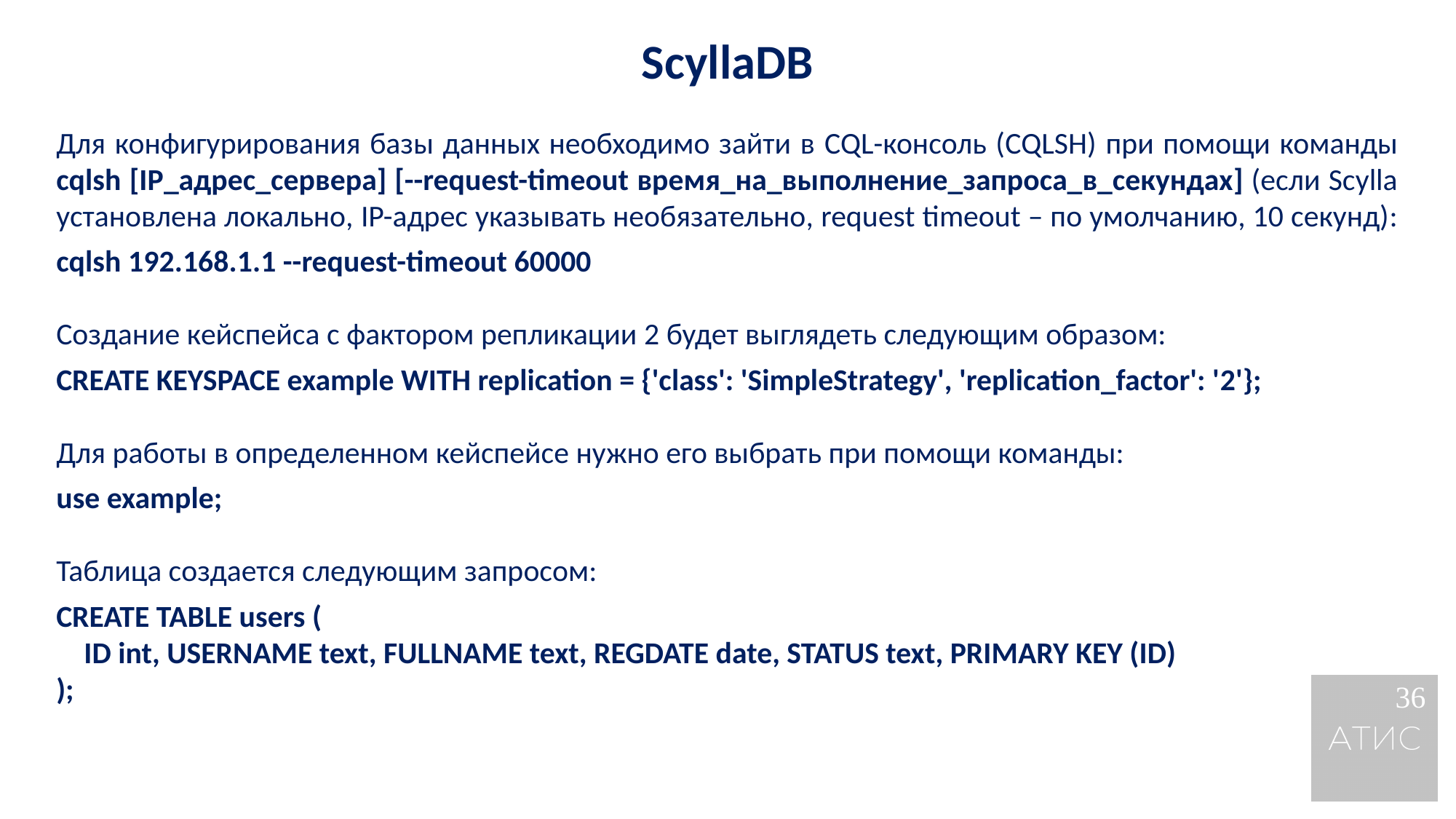

ScyllaDB
Для конфигурирования базы данных необходимо зайти в CQL-консоль (CQLSH) при помощи команды cqlsh [IP_адрес_сервера] [--request-timeout время_на_выполнение_запроса_в_секундах] (если Scylla установлена локально, IP-адрес указывать необязательно, request timeout – по умолчанию, 10 секунд):
cqlsh 192.168.1.1 --request-timeout 60000

Создание кейспейса с фактором репликации 2 будет выглядеть следующим образом:
CREATE KEYSPACE example WITH replication = {'class': 'SimpleStrategy', 'replication_factor': '2'};

Для работы в определенном кейспейсе нужно его выбрать при помощи команды:
use example;

Таблица создается следующим запросом:
CREATE TABLE users (
    ID int, USERNAME text, FULLNAME text, REGDATE date, STATUS text, PRIMARY KEY (ID)
);